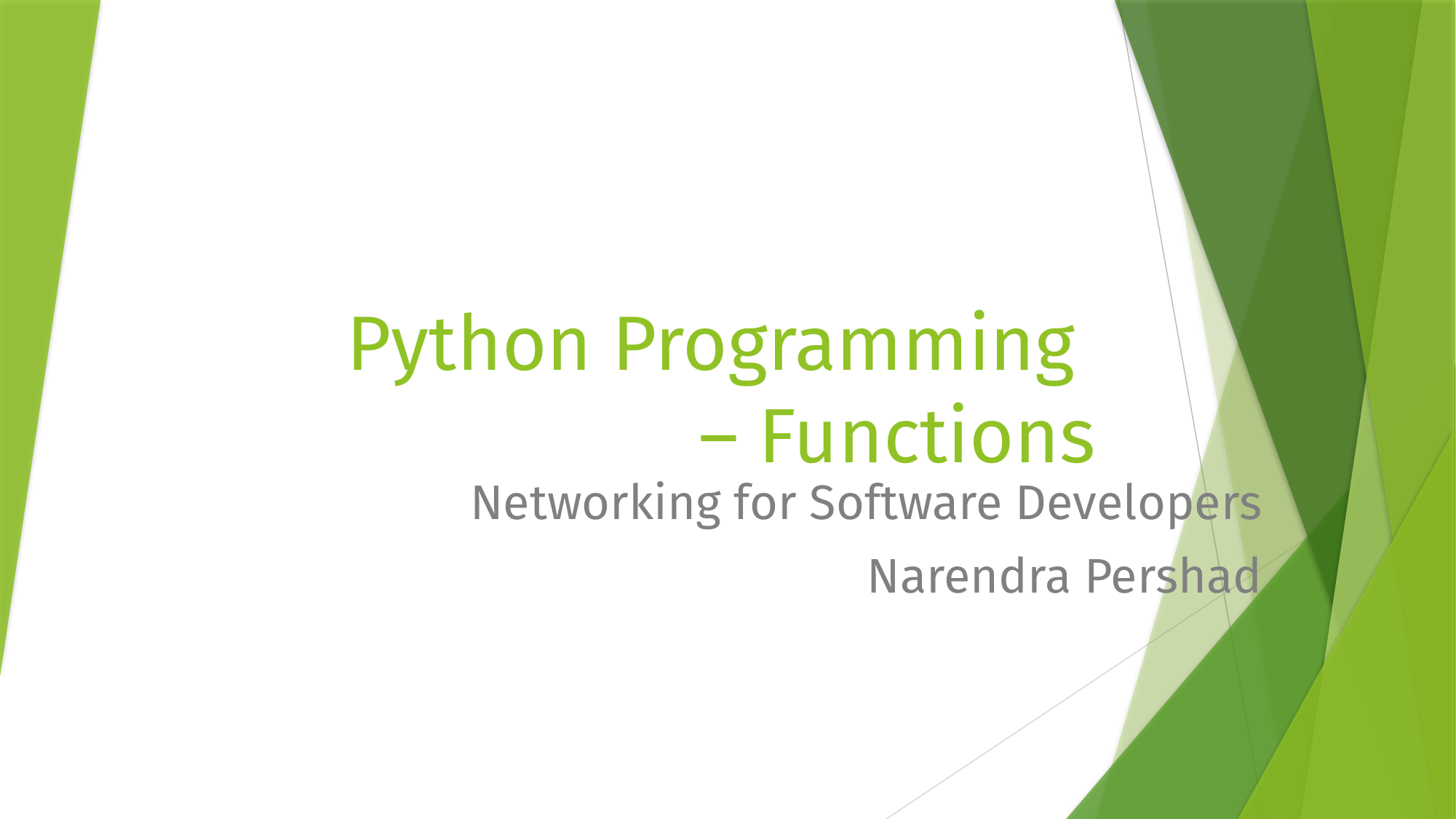

# Python Programming – Functions
Networking for Software Developers
Narendra Pershad